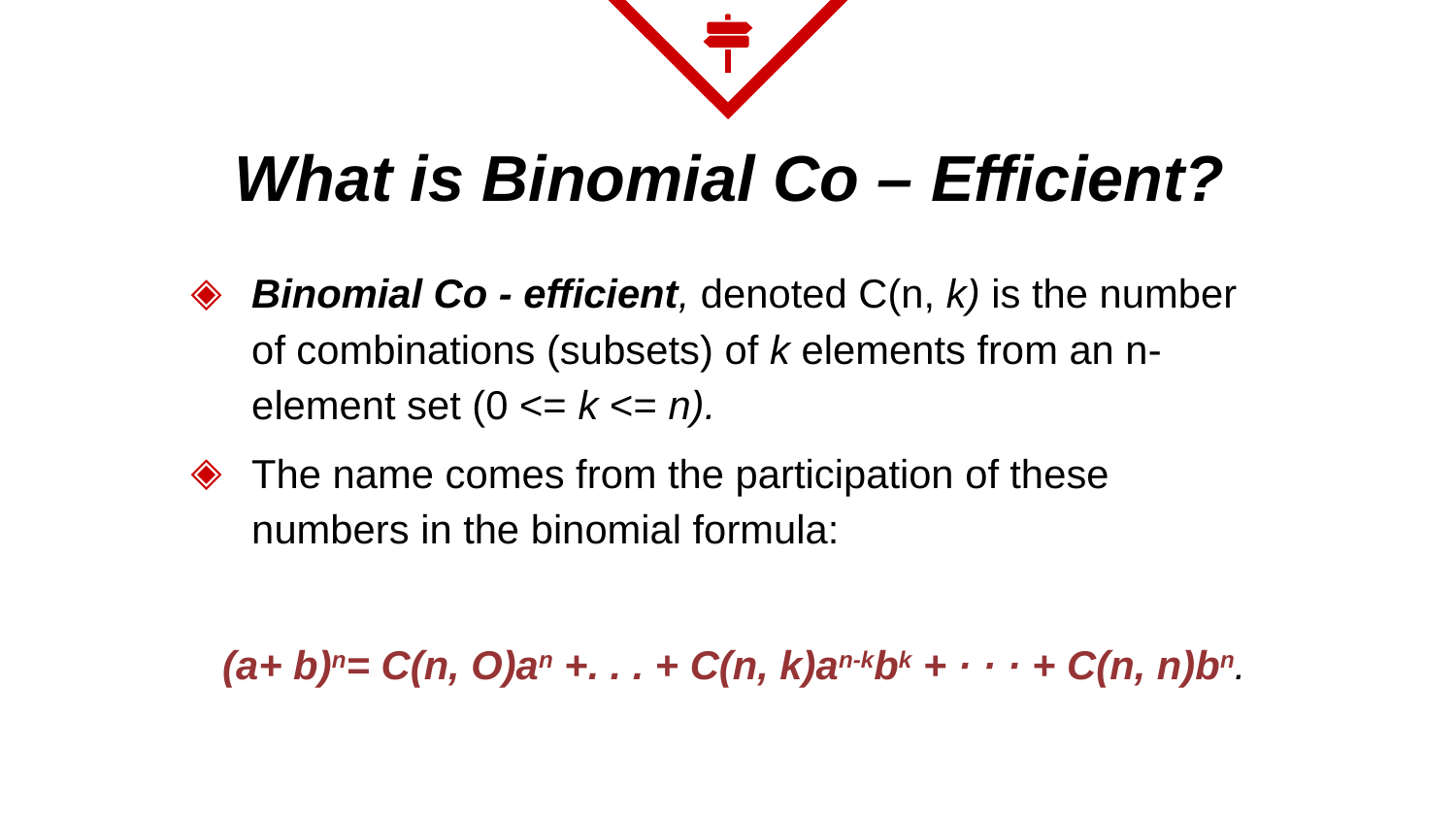

# What is Binomial Co – Efficient?
Binomial Co - efficient, denoted C(n, k) is the number of combinations (subsets) of k elements from an n-element set (0 <= k <= n).
The name comes from the participation of these numbers in the binomial formula:

(a+ b)n= C(n, O)an +. . . + C(n, k)an-kbk + · · · + C(n, n)bn.